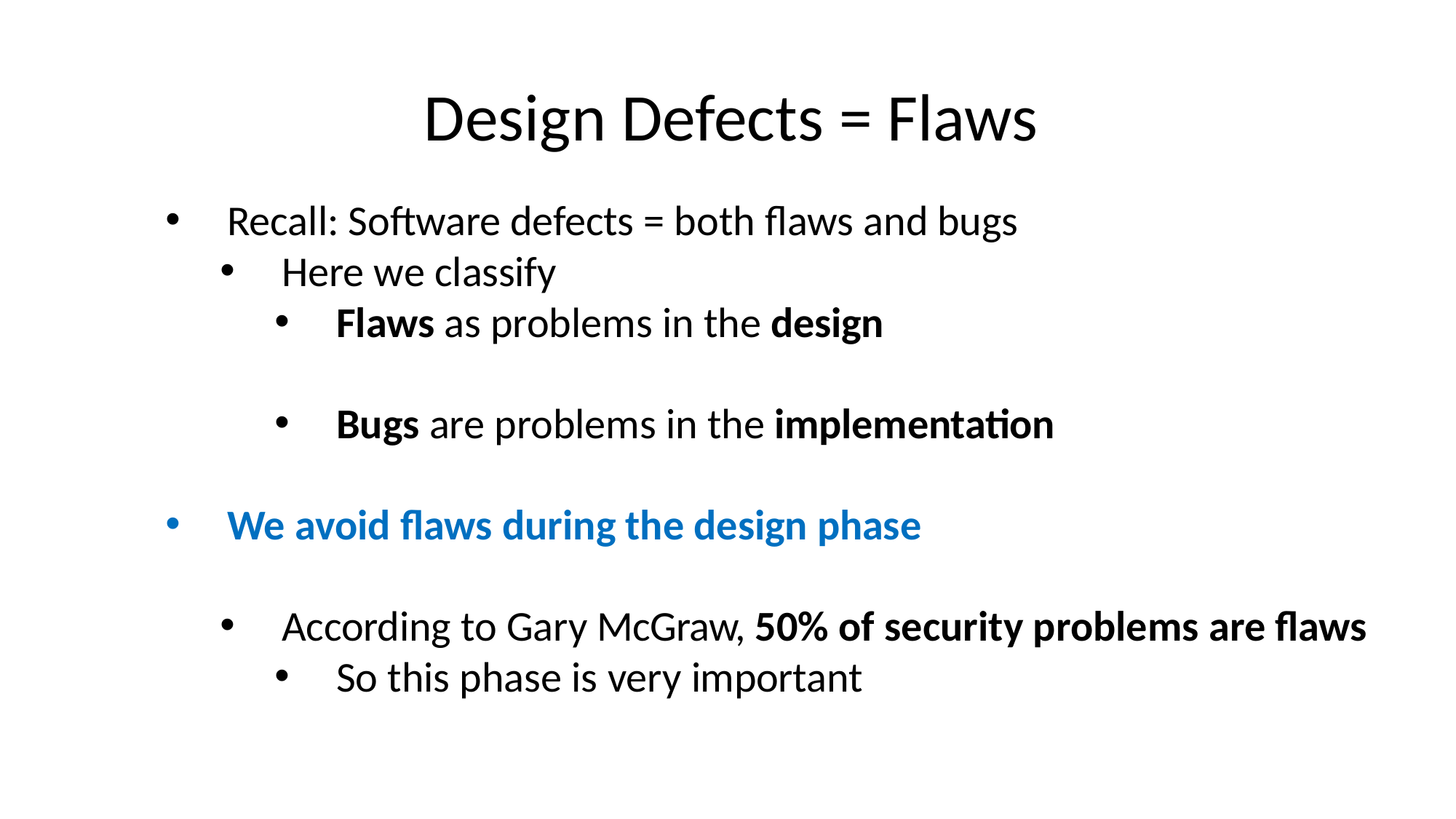

# Design Defects = Flaws
Recall: Software defects = both flaws and bugs
Here we classify
Flaws as problems in the design

Bugs are problems in the implementation

We avoid flaws during the design phase

According to Gary McGraw, 50% of security problems are flaws
So this phase is very important